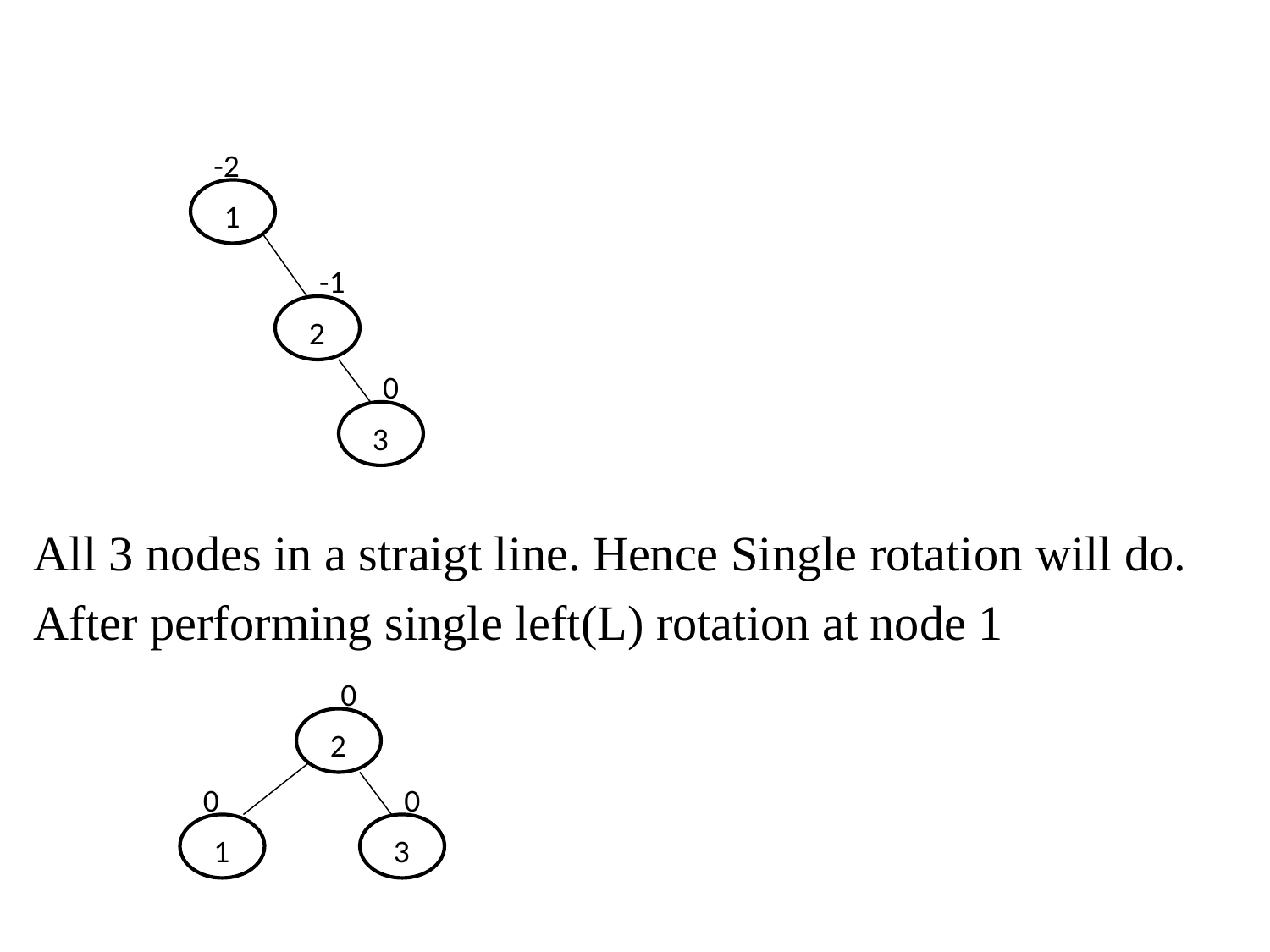

All 3 nodes in a straigt line. Hence Single rotation will do.
After performing single left(L) rotation at node 1

-2

1
-1

2
0

3
0

2
0
0

1
3